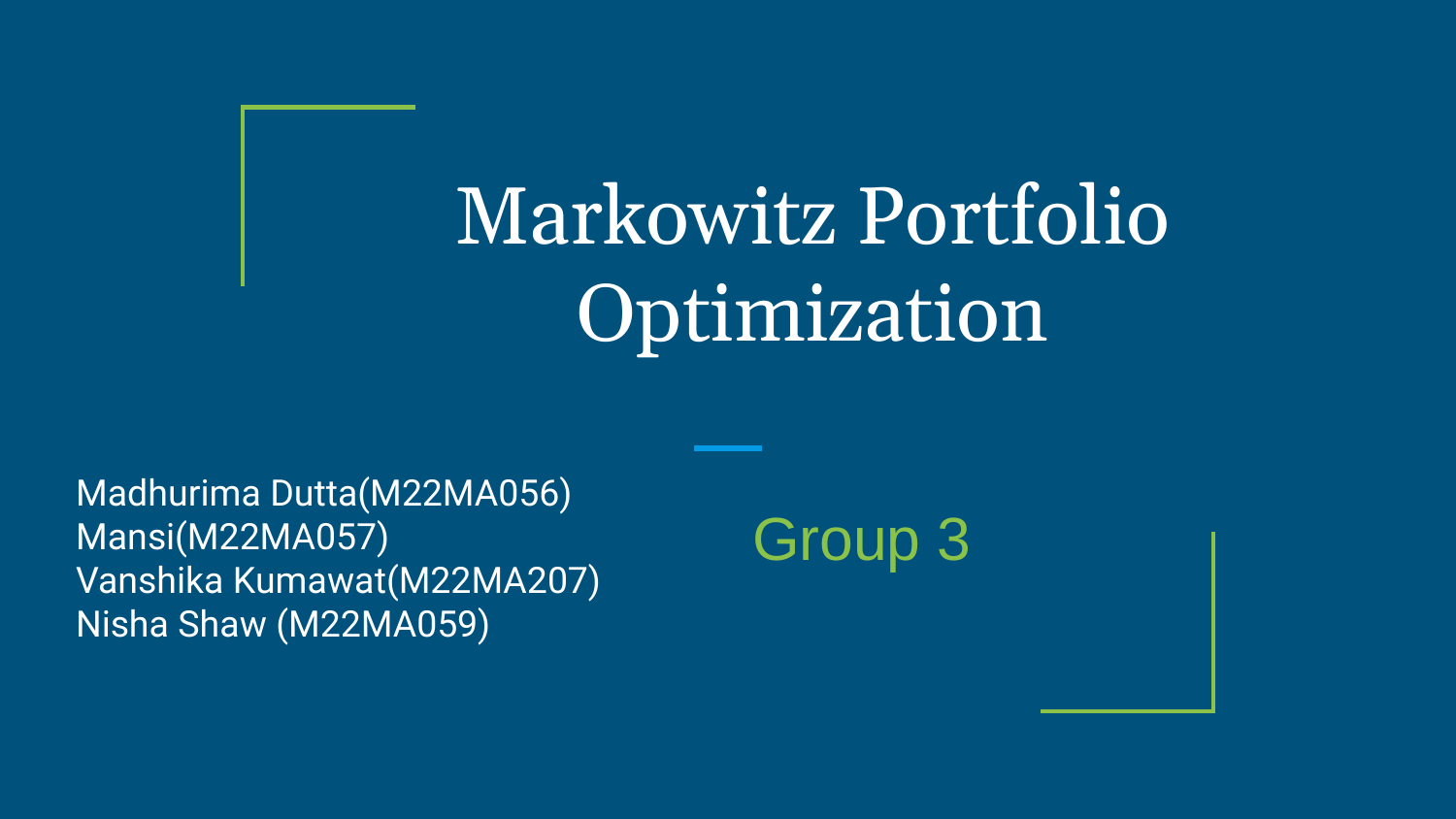

# Markowitz Portfolio Optimization

Madhurima Dutta(M22MA056)
Mansi(M22MA057)
Vanshika Kumawat(M22MA207)
Nisha Shaw (M22MA059)

                Group 3